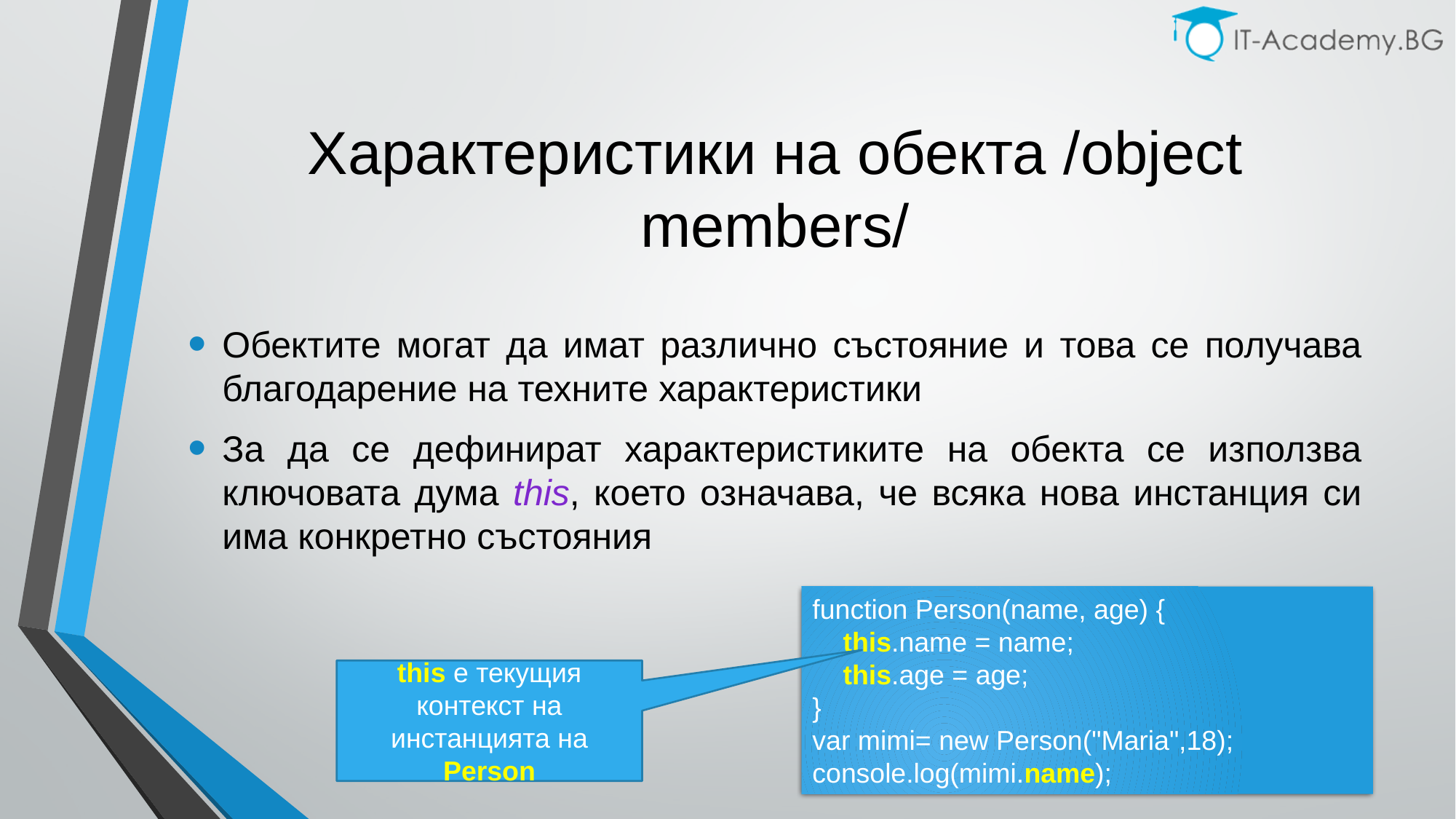

# Характеристики на обекта /object members/
Обектите могат да имат различно състояние и това се получава благодарение на техните характеристики
За да се дефинират характеристиките на обекта се използва ключовата дума this, което означава, че всяка нова инстанция си има конкретно състояния
function Person(name, age) {
    this.name = name;
    this.age = age;
}
var mimi= new Person("Maria",18);
console.log(mimi.name);
this е текущия контекст на инстанцията на Person